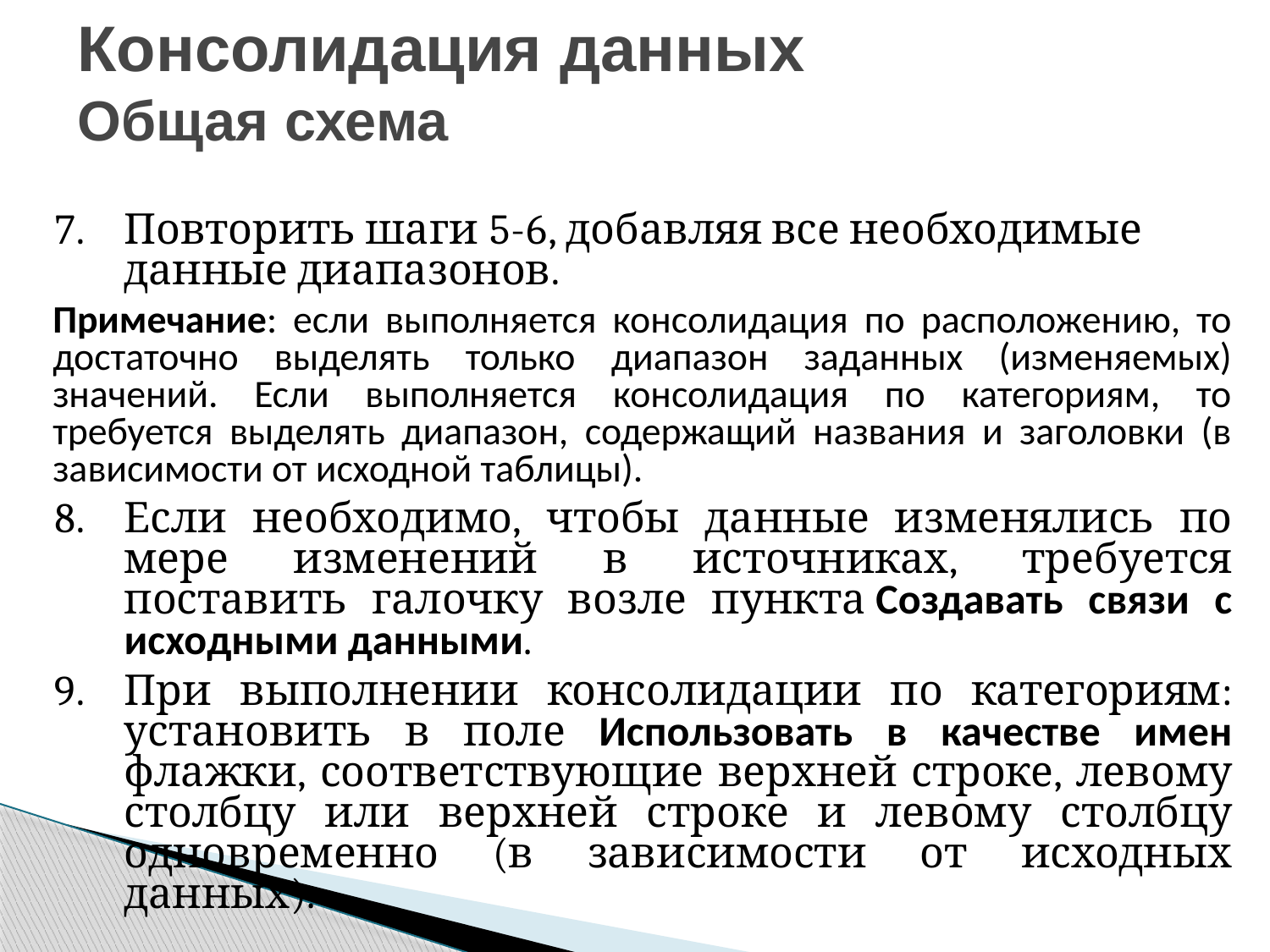

# Консолидация данных Общая схема
Повторить шаги 5-6, добавляя все необходимые данные диапазонов.
Примечание: если выполняется консолидация по расположению, то достаточно выделять только диапазон заданных (изменяемых) значений. Если выполняется консолидация по категориям, то требуется выделять диапазон, содержащий названия и заголовки (в зависимости от исходной таблицы).
Если необходимо, чтобы данные изменялись по мере изменений в источниках, требуется поставить галочку возле пункта Создавать связи с исходными данными.
При выполнении консолидации по категориям: установить в поле Использовать в качестве имен флажки, соответствующие верхней строке, левому столбцу или верхней строке и левому столбцу одновременно (в зависимости от исходных данных).